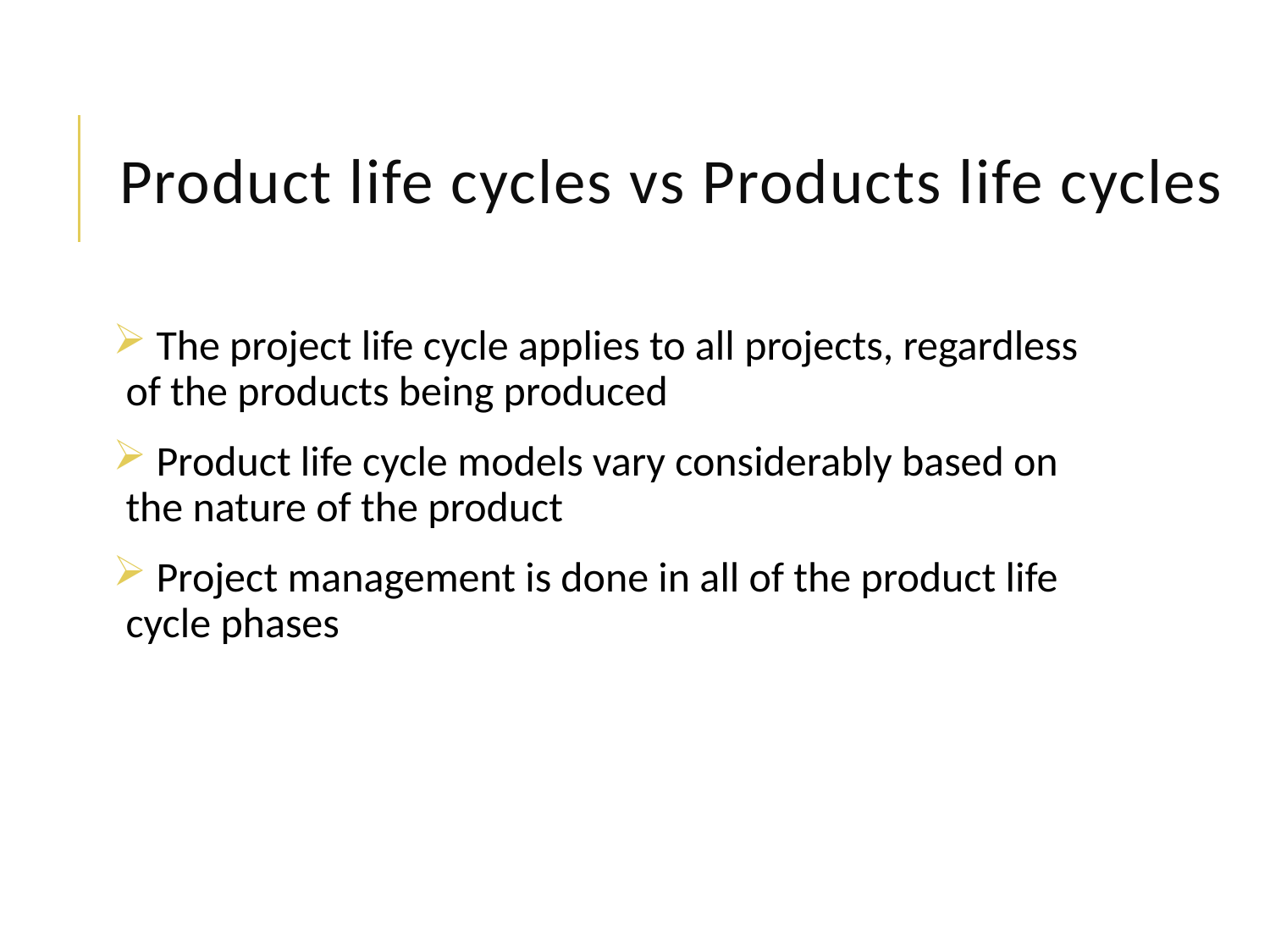

# Product life cycles vs Products life cycles
 The project life cycle applies to all projects, regardless of the products being produced
 Product life cycle models vary considerably based on the nature of the product
 Project management is done in all of the product life cycle phases